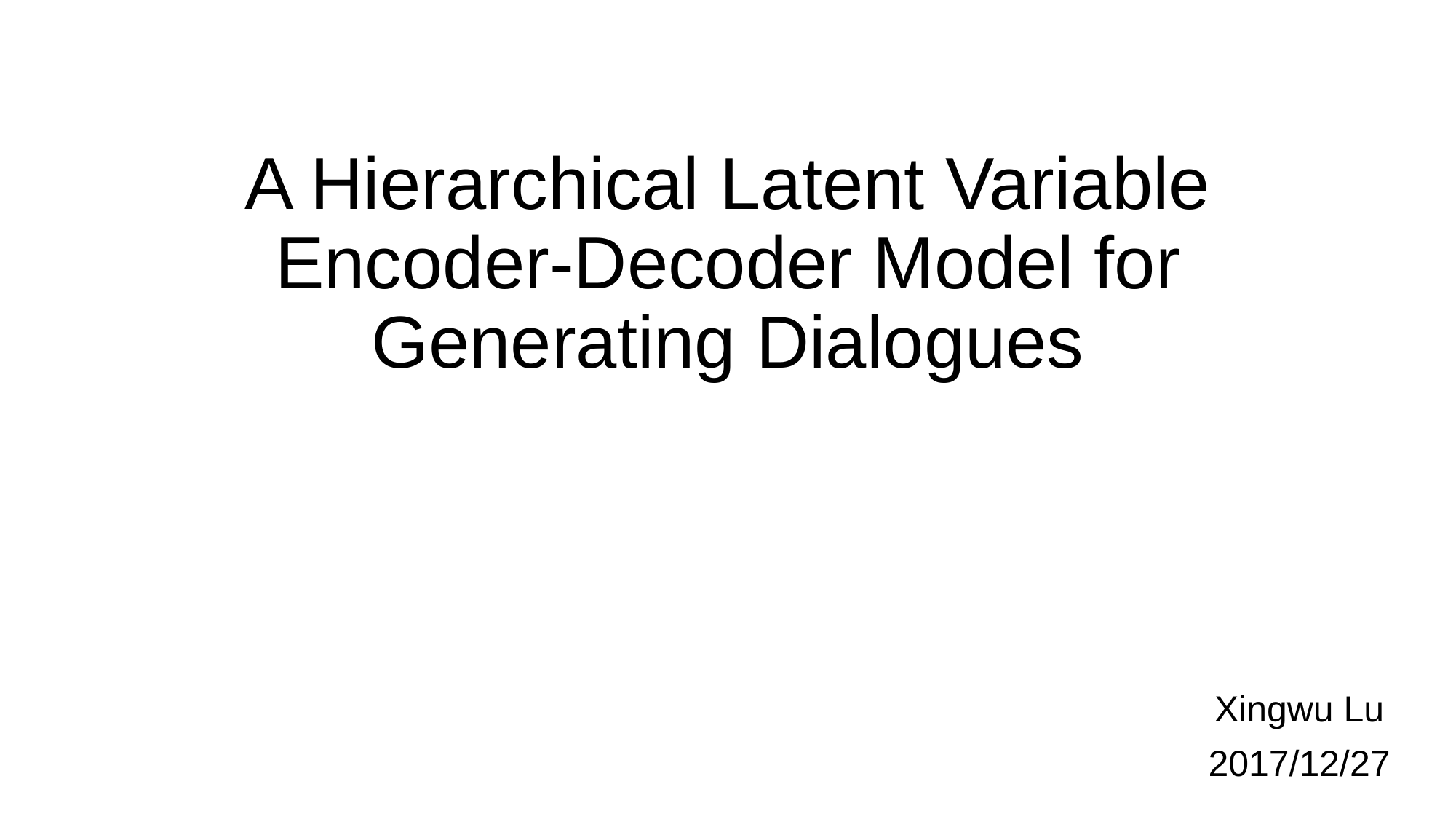

# A Hierarchical Latent Variable Encoder-Decoder Model for Generating Dialogues
Xingwu Lu
2017/12/27